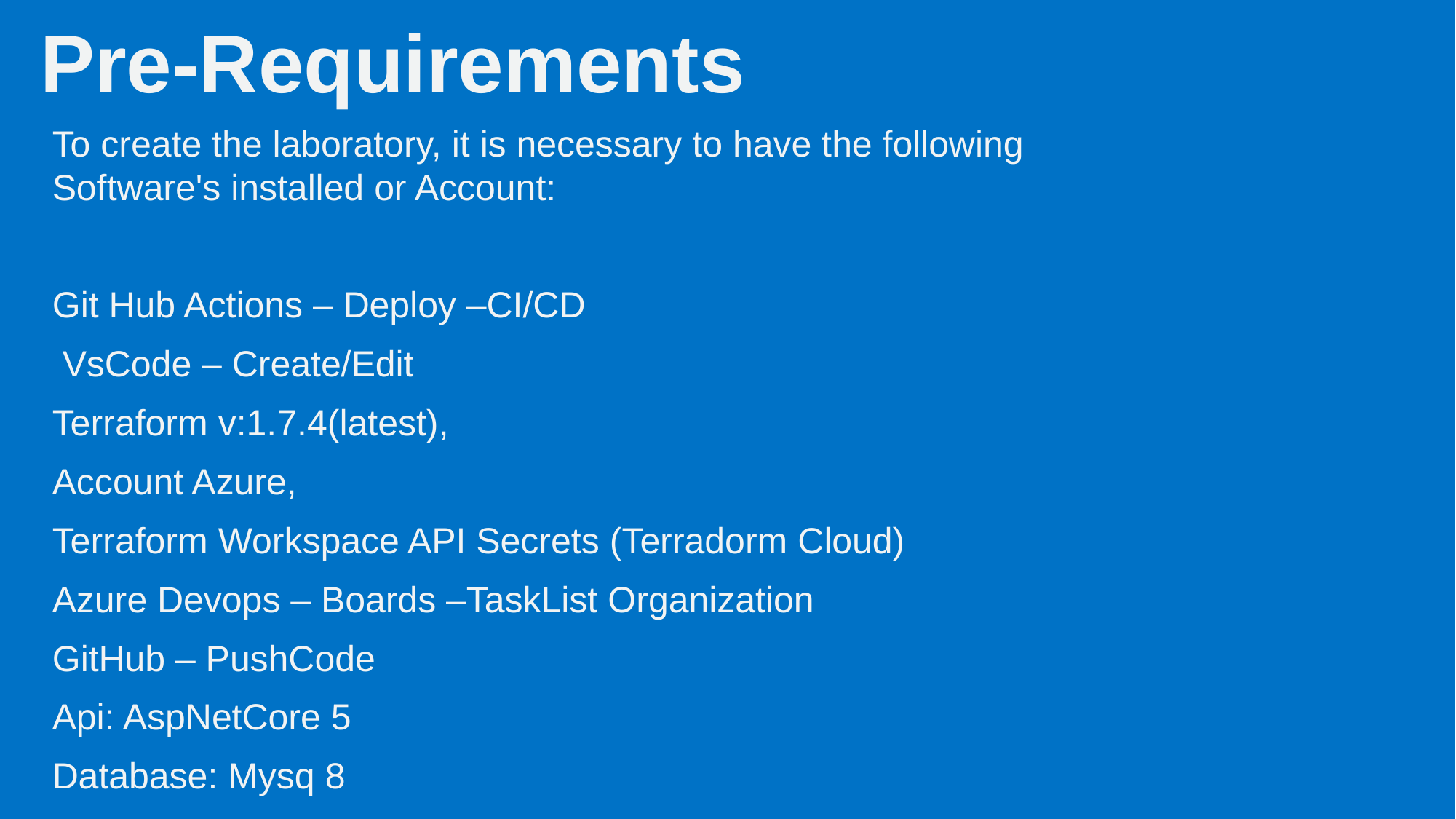

Pre-Requirements
To create the laboratory, it is necessary to have the following Software's installed or Account:

Git Hub Actions – Deploy –CI/CD
 VsCode – Create/Edit
Terraform v:1.7.4(latest),
Account Azure,
Terraform Workspace API Secrets (Terradorm Cloud)
Azure Devops – Boards –TaskList Organization
GitHub – PushCode
Api: AspNetCore 5
Database: Mysq 8